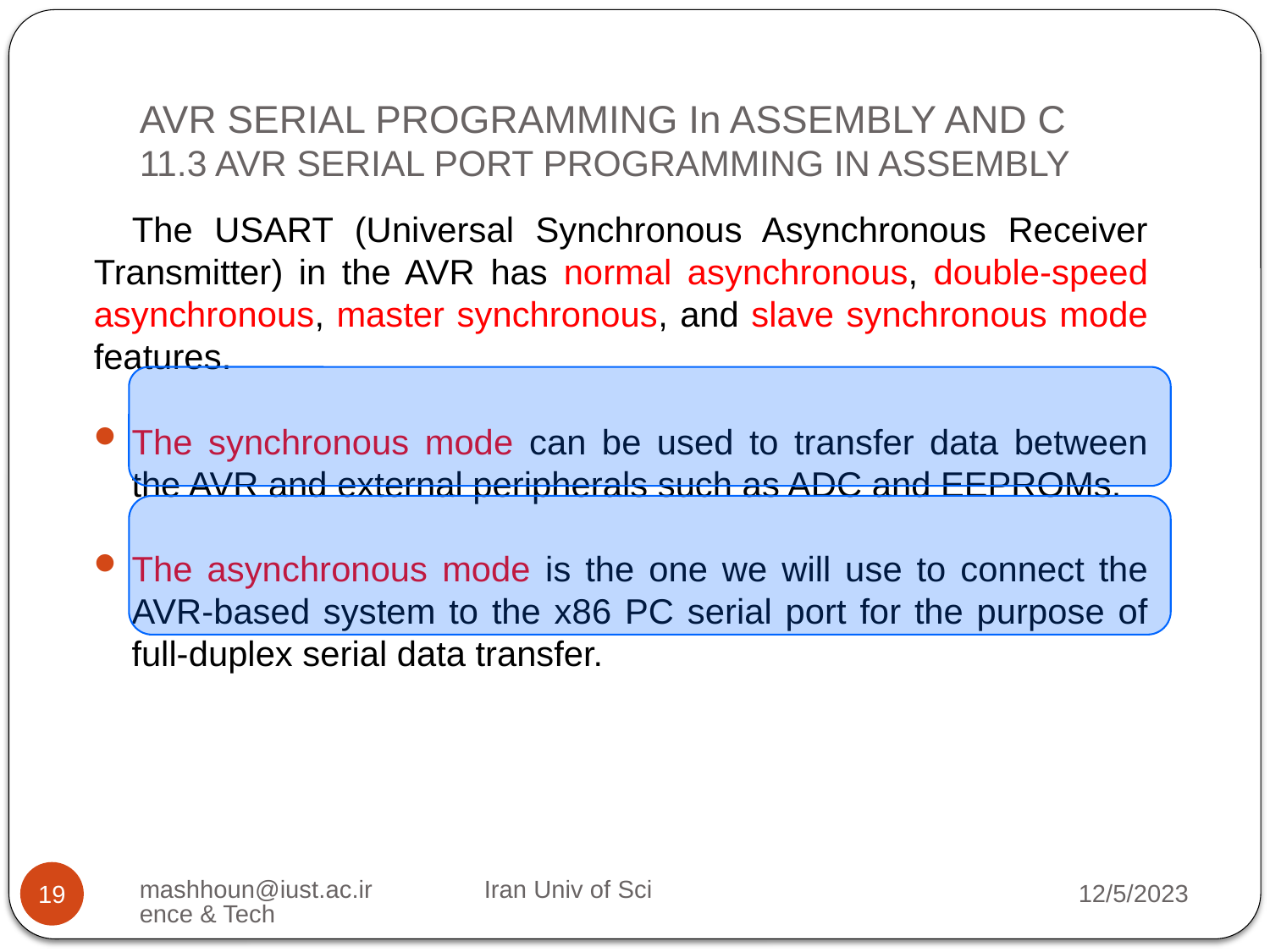

# AVR SERIAL PROGRAMMING In ASSEMBLY AND C 11.3 AVR SERIAL PORT PROGRAMMING IN ASSEMBLY
The USART (Universal Synchronous Asynchronous Receiver Transmitter) in the AVR has normal asynchronous, double-speed asynchronous, master synchronous, and slave synchronous mode features.

The synchronous mode can be used to transfer data between the AVR and external peripherals such as ADC and EEPROMs.

The asynchronous mode is the one we will use to connect the AVR-based system to the x86 PC serial port for the purpose of full-duplex serial data transfer.

mashhoun@iust.ac.ir                Iran Univ of Science & Tech
12/5/2023
19